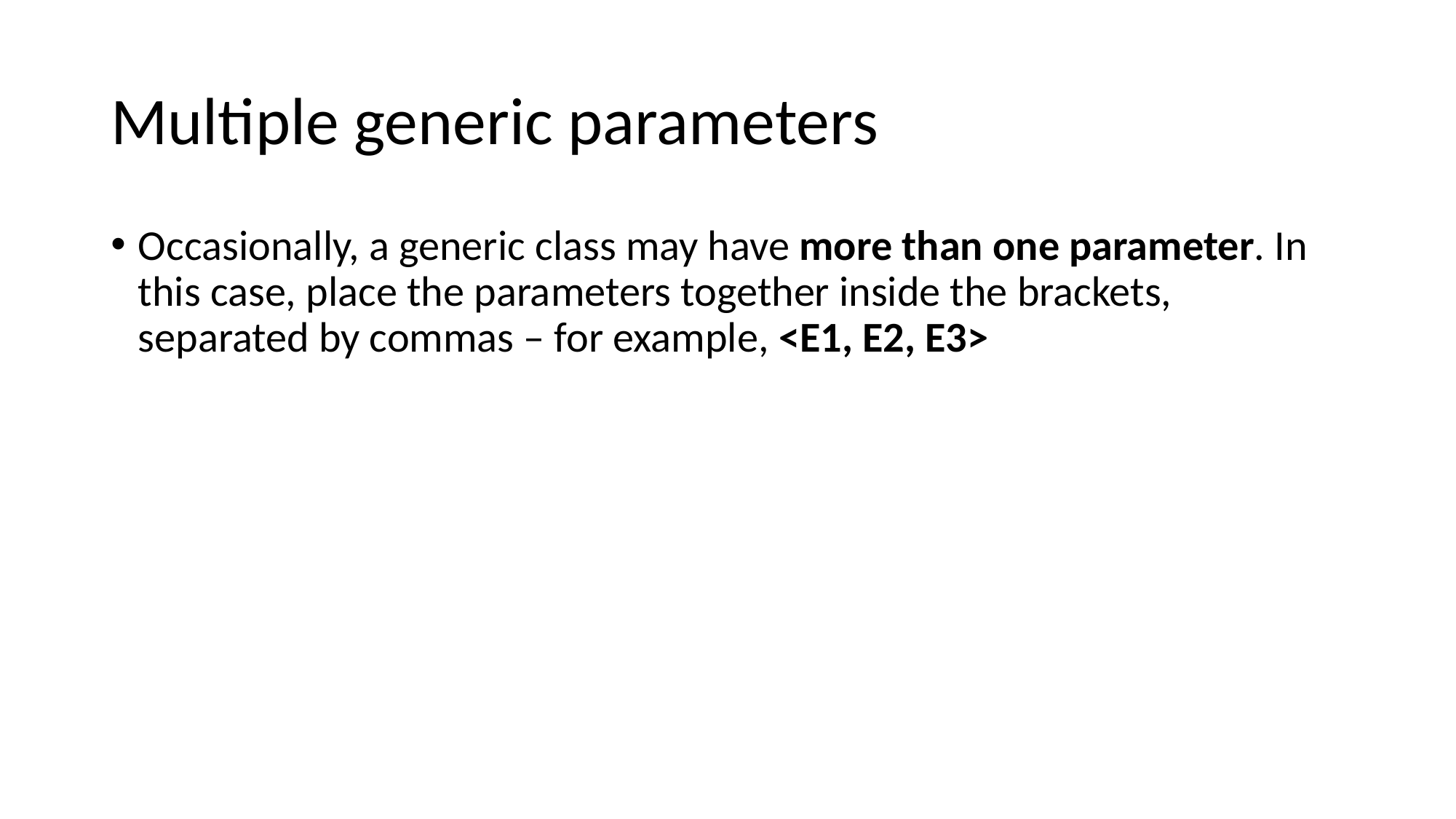

# Multiple generic parameters
Occasionally, a generic class may have more than one parameter. In this case, place the parameters together inside the brackets, separated by commas – for example, <E1, E2, E3>